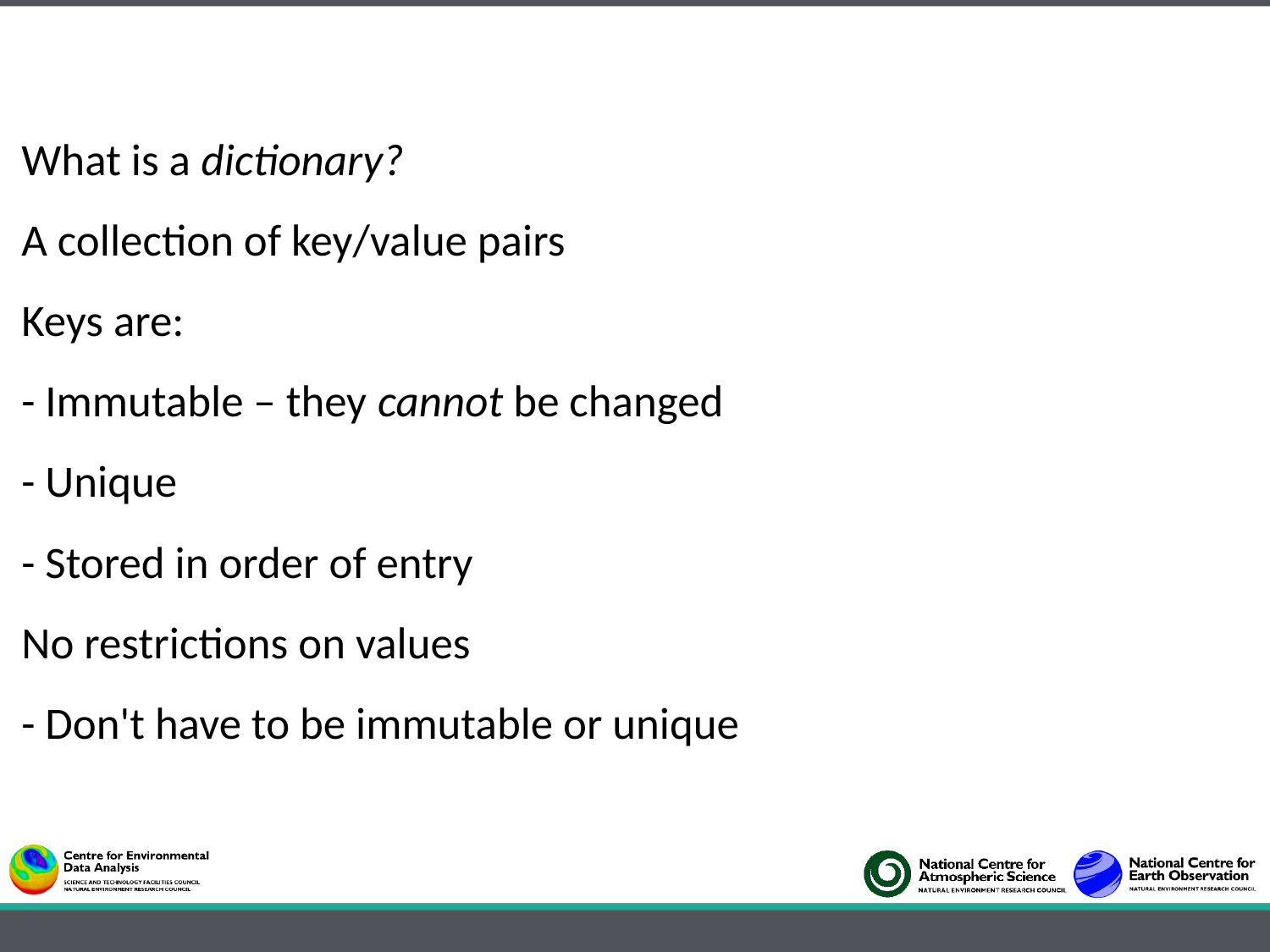

What is a dictionary?
A collection of key/value pairs
Keys are:
- Immutable – they cannot be changed
- Unique
- Stored in order of entry
No restrictions on values
- Don't have to be immutable or unique